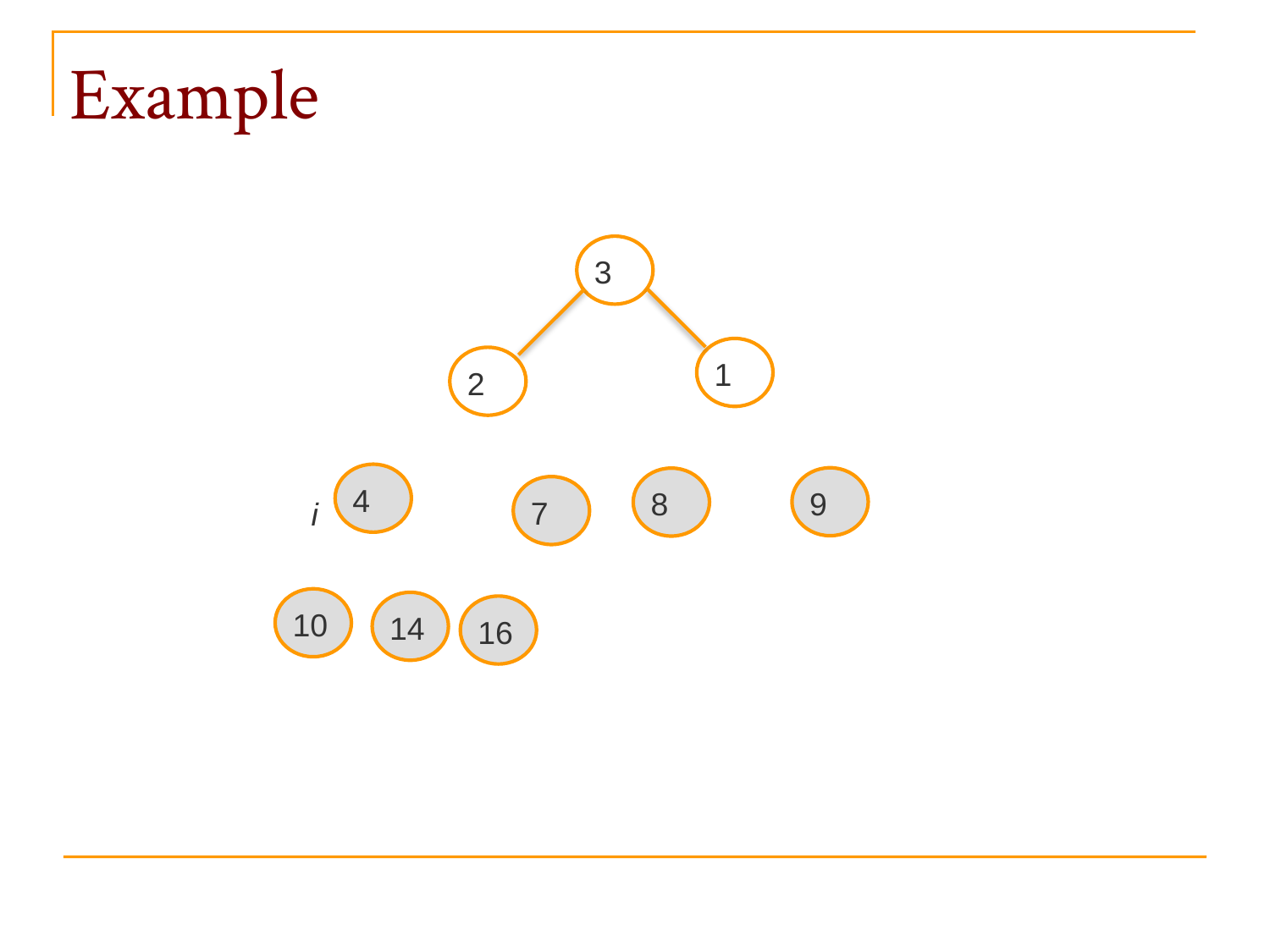

# Example

3

1

2

4

9

8

7

10

14

16
i